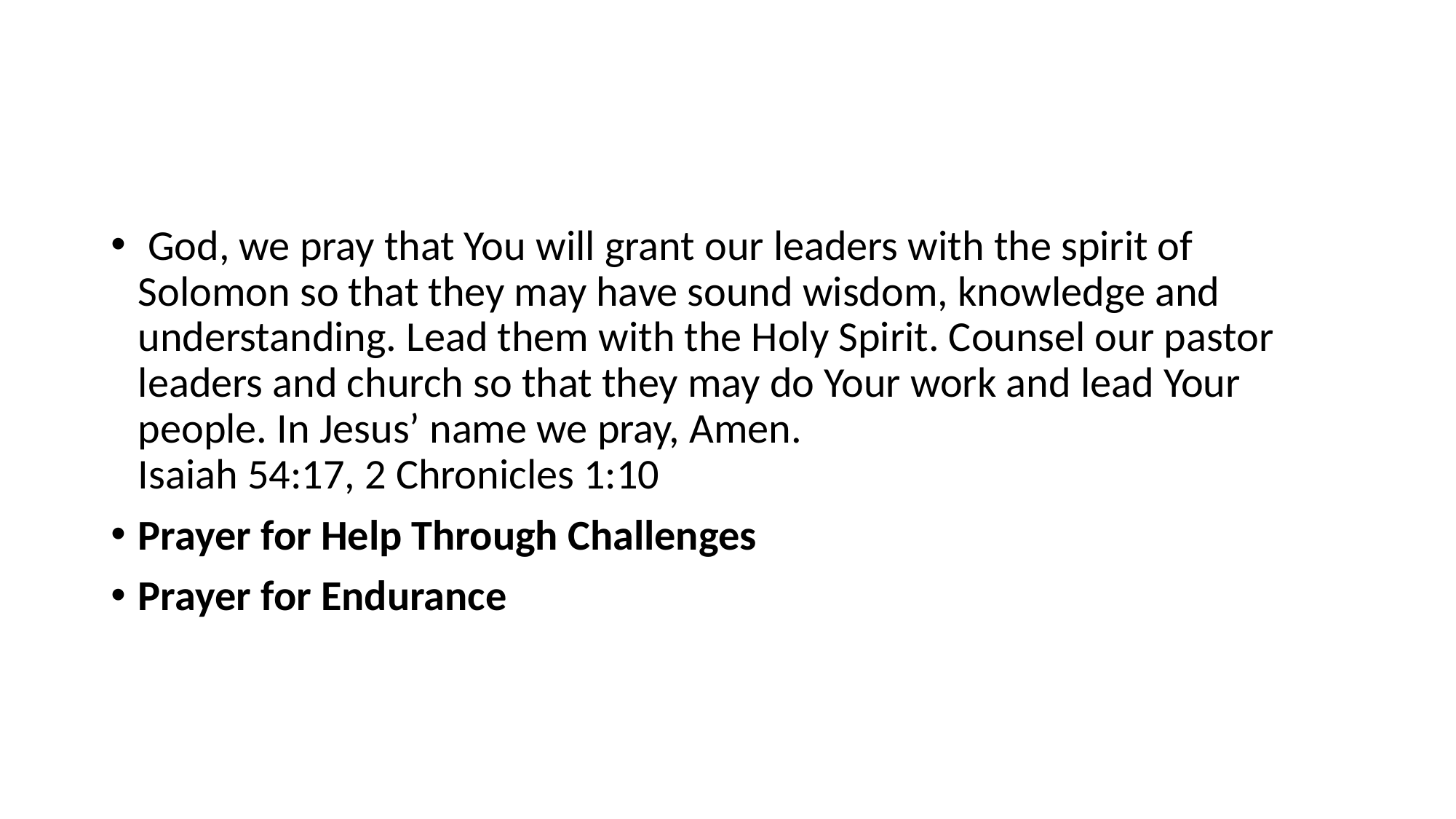

#
 God, we pray that You will grant our leaders with the spirit of Solomon so that they may have sound wisdom, knowledge and understanding. Lead them with the Holy Spirit. Counsel our pastor leaders and church so that they may do Your work and lead Your people. In Jesus’ name we pray, Amen.
Isaiah 54:17, 2 Chronicles 1:10
Prayer for Help Through Challenges
Prayer for Endurance